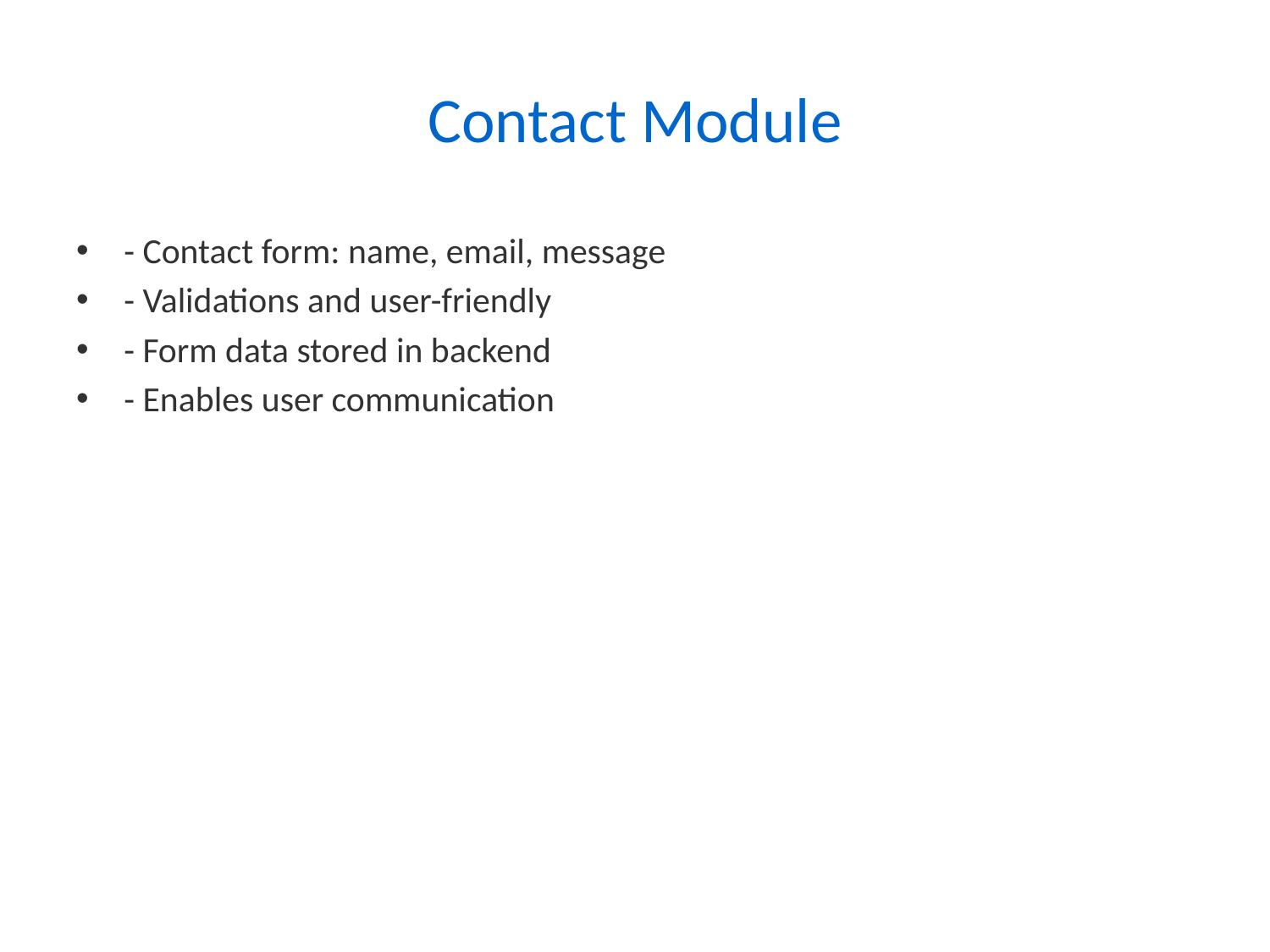

# Contact Module
- Contact form: name, email, message
- Validations and user-friendly
- Form data stored in backend
- Enables user communication